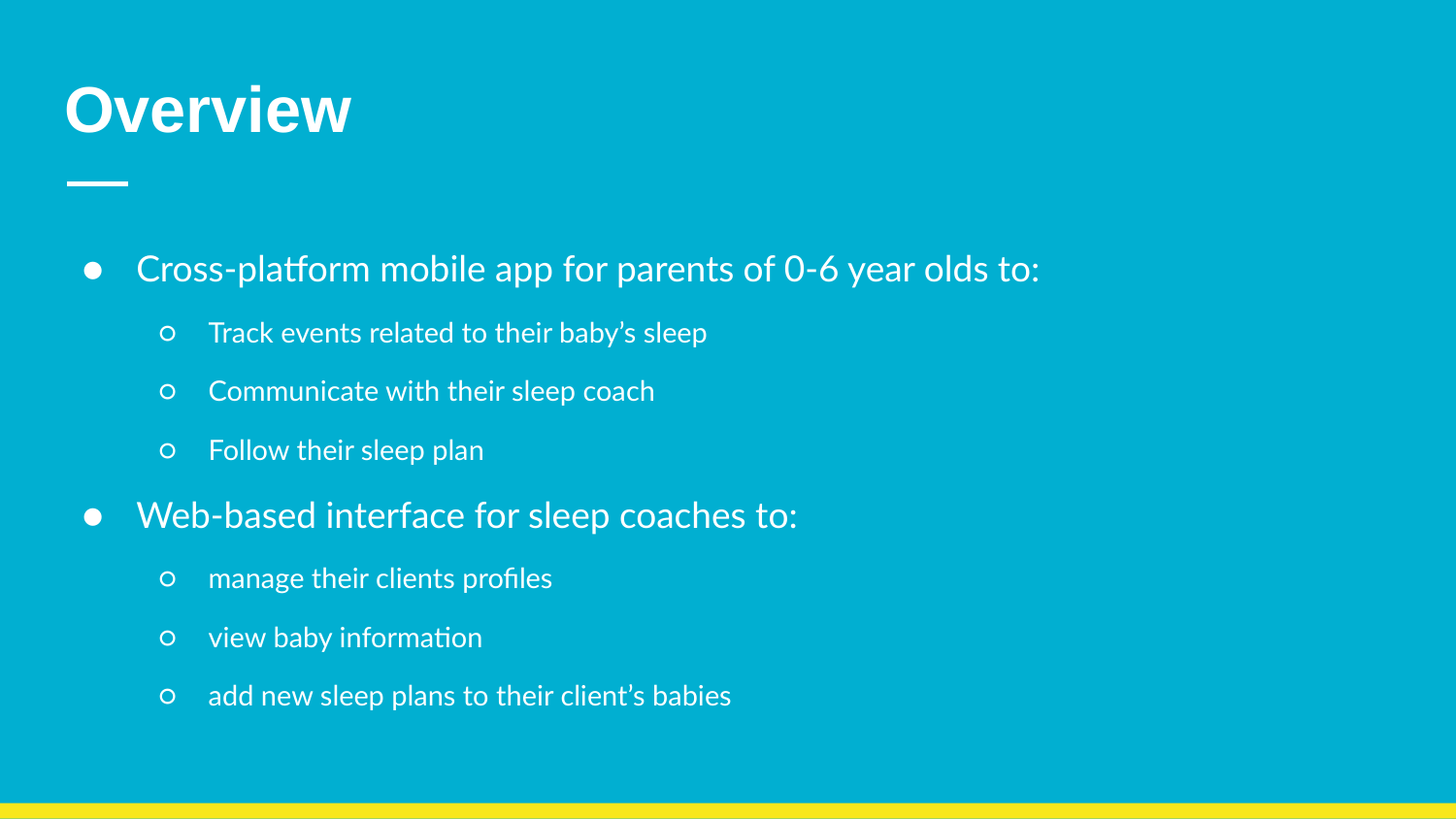

# Overview
Cross-platform mobile app for parents of 0-6 year olds to:
Track events related to their baby’s sleep
Communicate with their sleep coach
Follow their sleep plan
Web-based interface for sleep coaches to:
manage their clients profiles
view baby information
add new sleep plans to their client’s babies